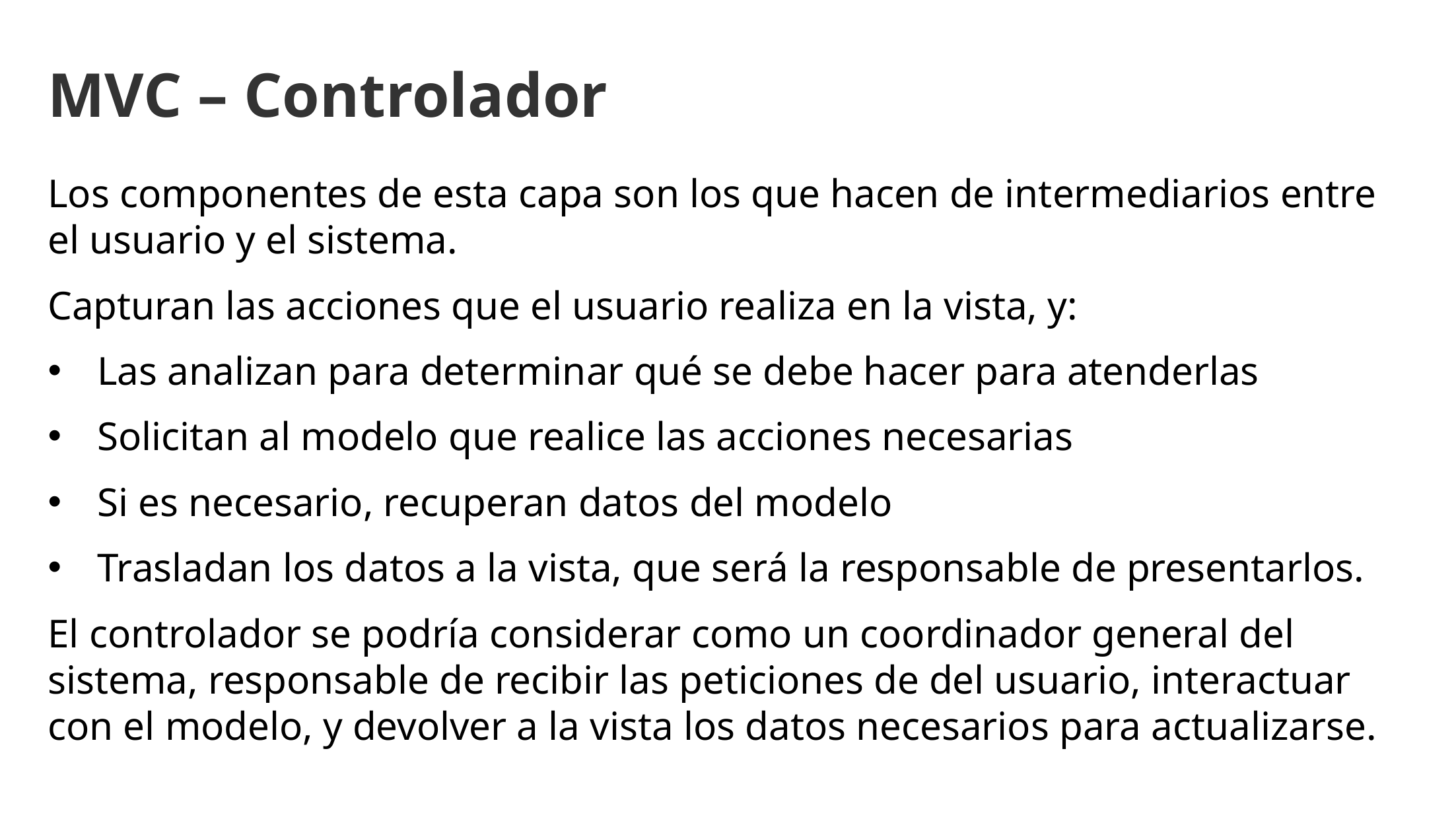

MVC – Controlador
Los componentes de esta capa son los que hacen de intermediarios entre el usuario y el sistema.
Capturan las acciones que el usuario realiza en la vista, y:
Las analizan para determinar qué se debe hacer para atenderlas
Solicitan al modelo que realice las acciones necesarias
Si es necesario, recuperan datos del modelo
Trasladan los datos a la vista, que será la responsable de presentarlos.
El controlador se podría considerar como un coordinador general del sistema, responsable de recibir las peticiones de del usuario, interactuar con el modelo, y devolver a la vista los datos necesarios para actualizarse.